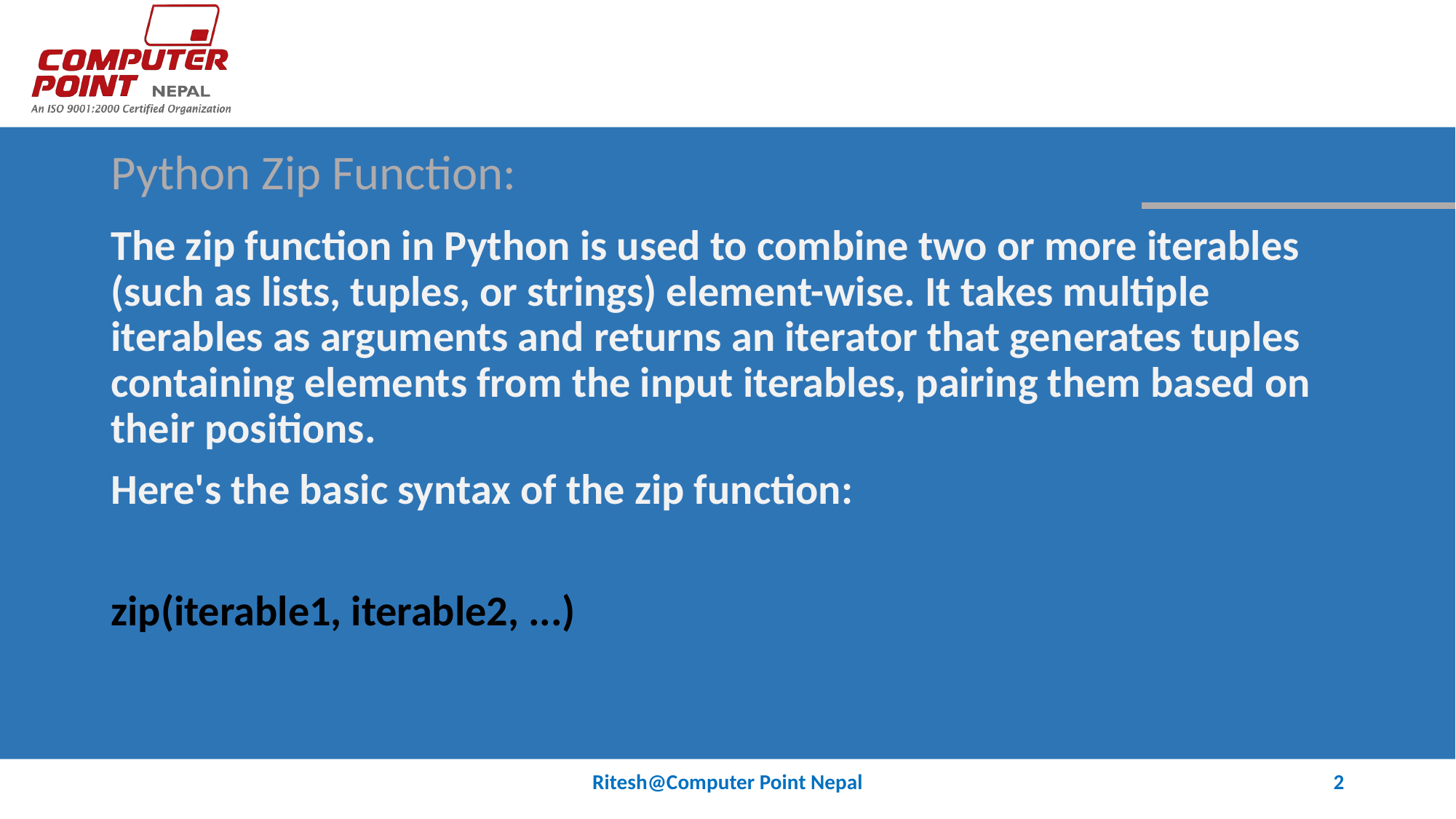

# Python Zip Function:
The zip function in Python is used to combine two or more iterables (such as lists, tuples, or strings) element-wise. It takes multiple iterables as arguments and returns an iterator that generates tuples containing elements from the input iterables, pairing them based on their positions.
Here's the basic syntax of the zip function:

zip(iterable1, iterable2, ...)

Ritesh@Computer Point Nepal

2